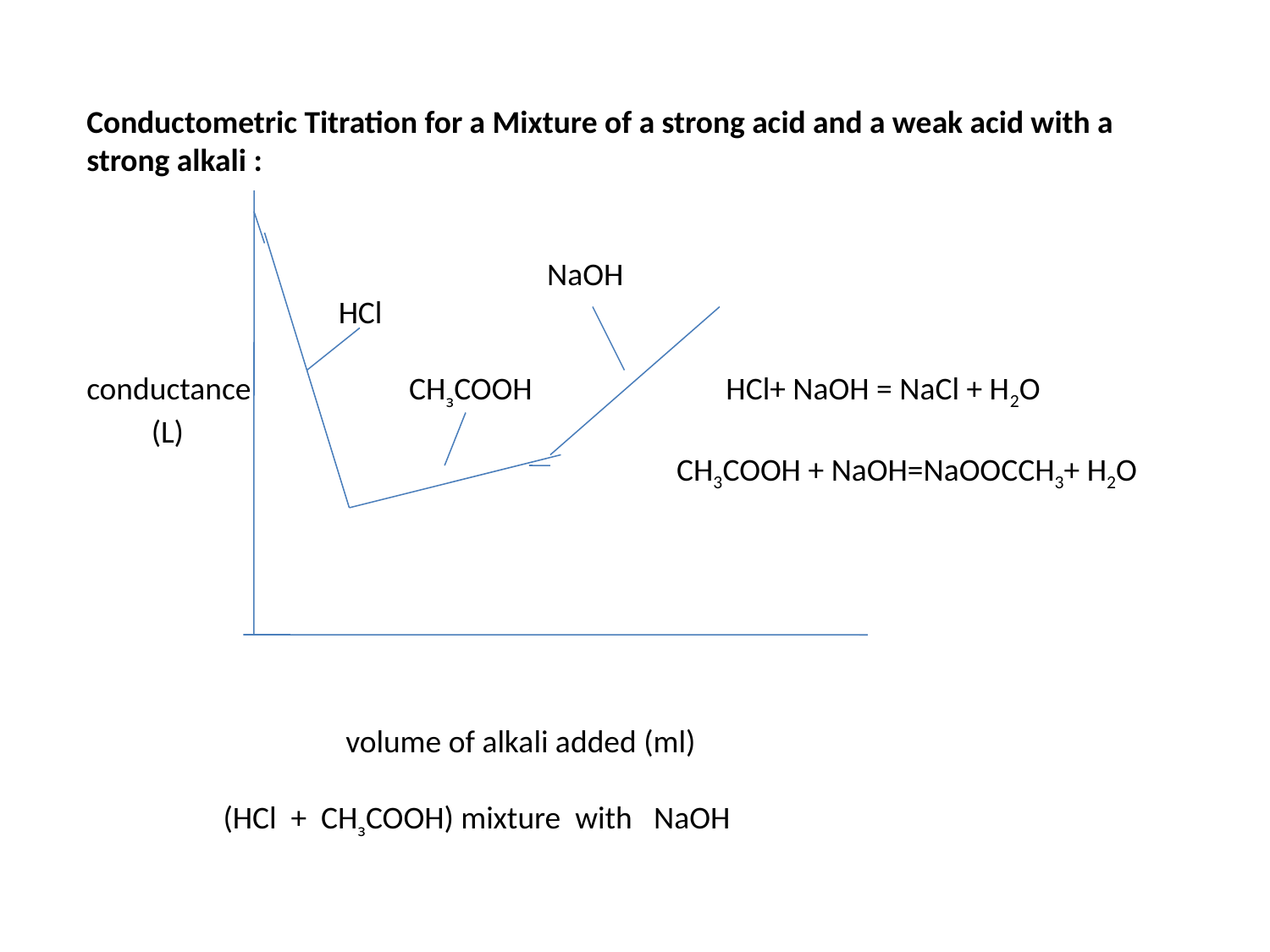

Conductometric Titration for a Mixture of a strong acid and a weak acid with a
strong alkali :

                                                                NaOH
                                   HCl

conductance                      CHɜCOOH                           HCl+ NaOH = NaCl + H2O
         (L)
                                                                                  CH3COOH + NaOH=NaOOCCH3+ H2O

                                    volume of alkali added (ml)

                   (HCl  +  CHɜCOOH) mixture  with   NaOH